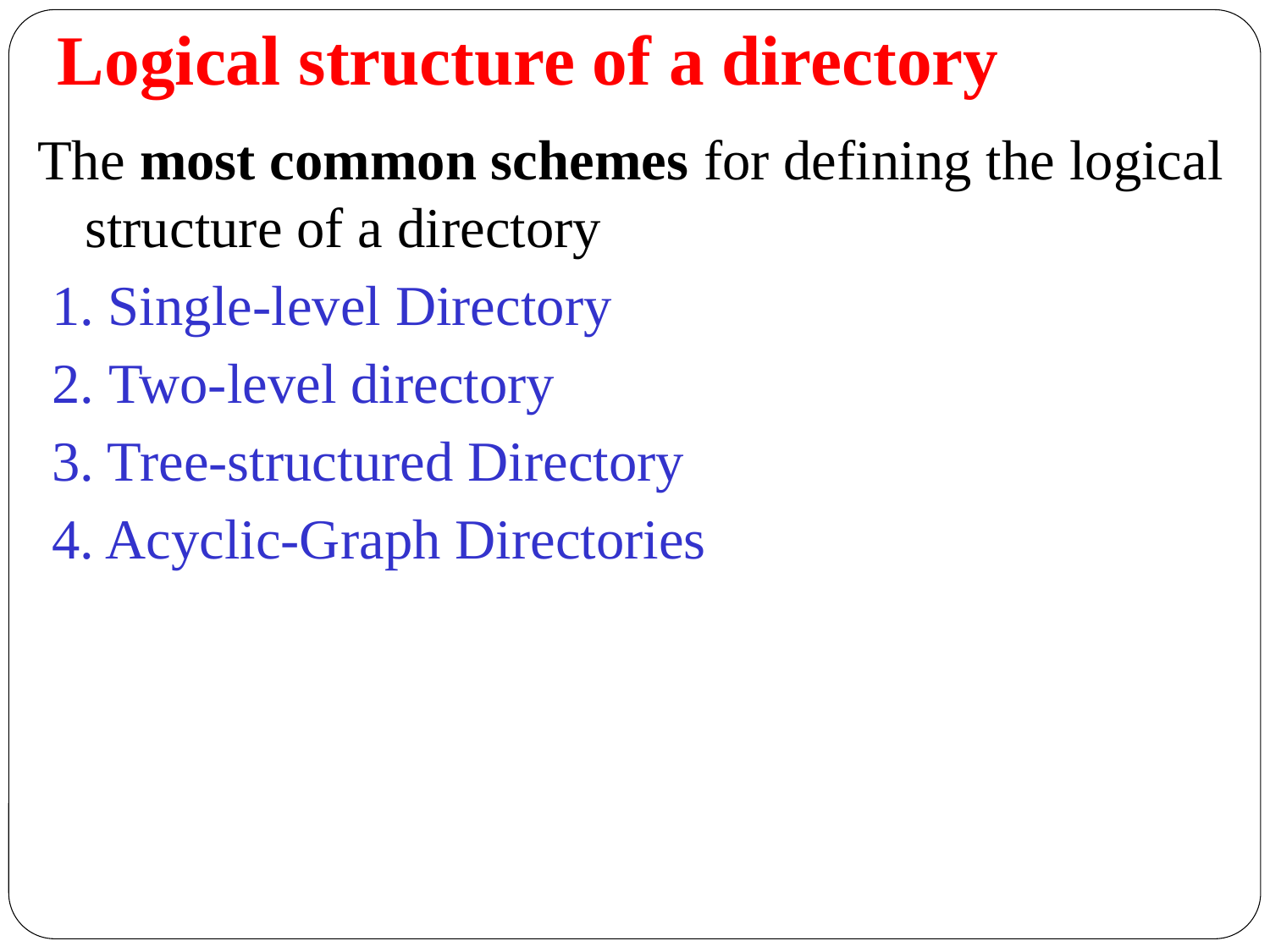

# Logical structure of a directory
The most common schemes for defining the logical structure of a directory
 1. Single-level Directory
 2. Two-level directory
 3. Tree-structured Directory
 4. Acyclic-Graph Directories